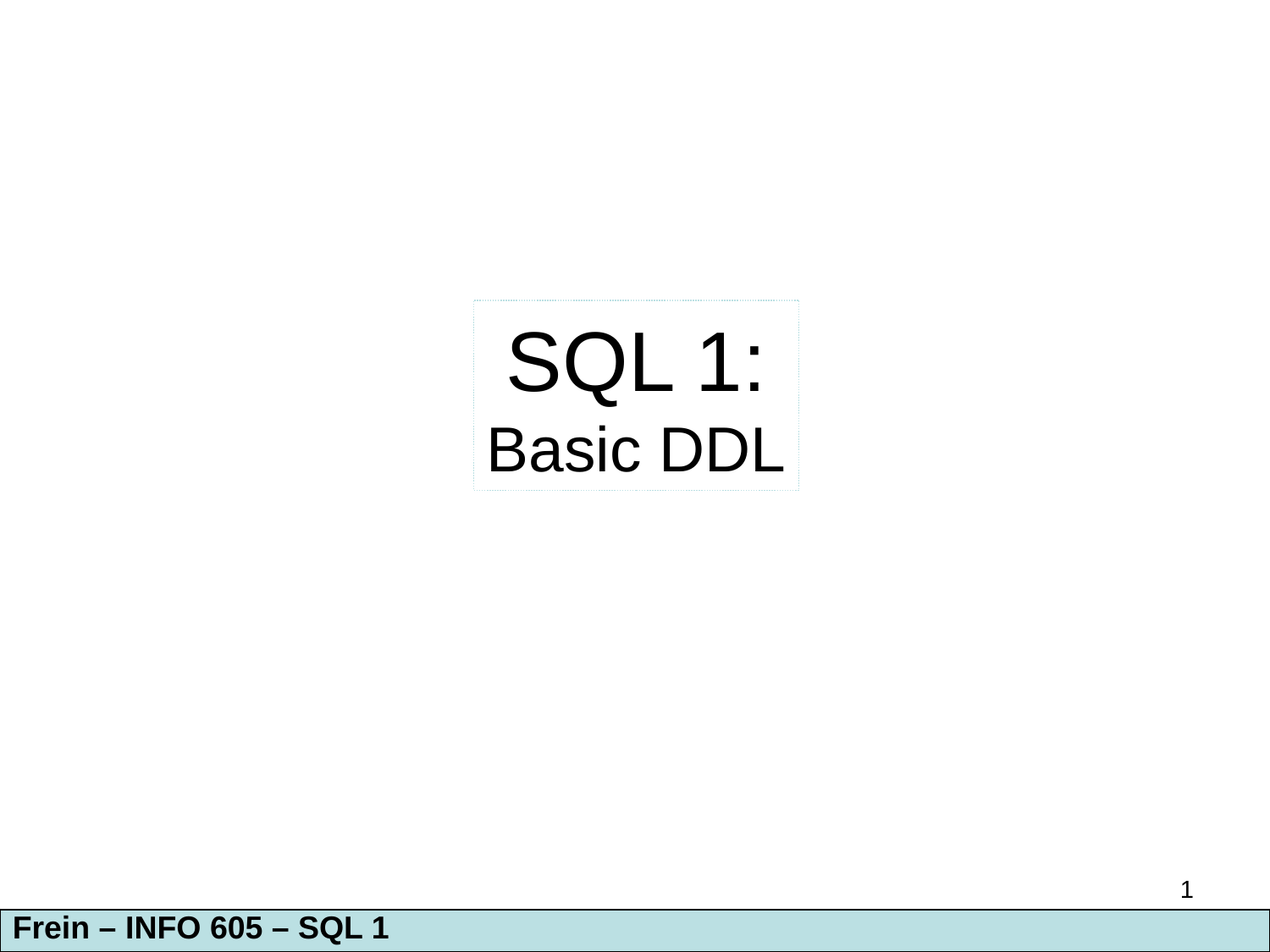

SQL 1:
Basic DDL
1
Frein – INFO 605 – SQL 1